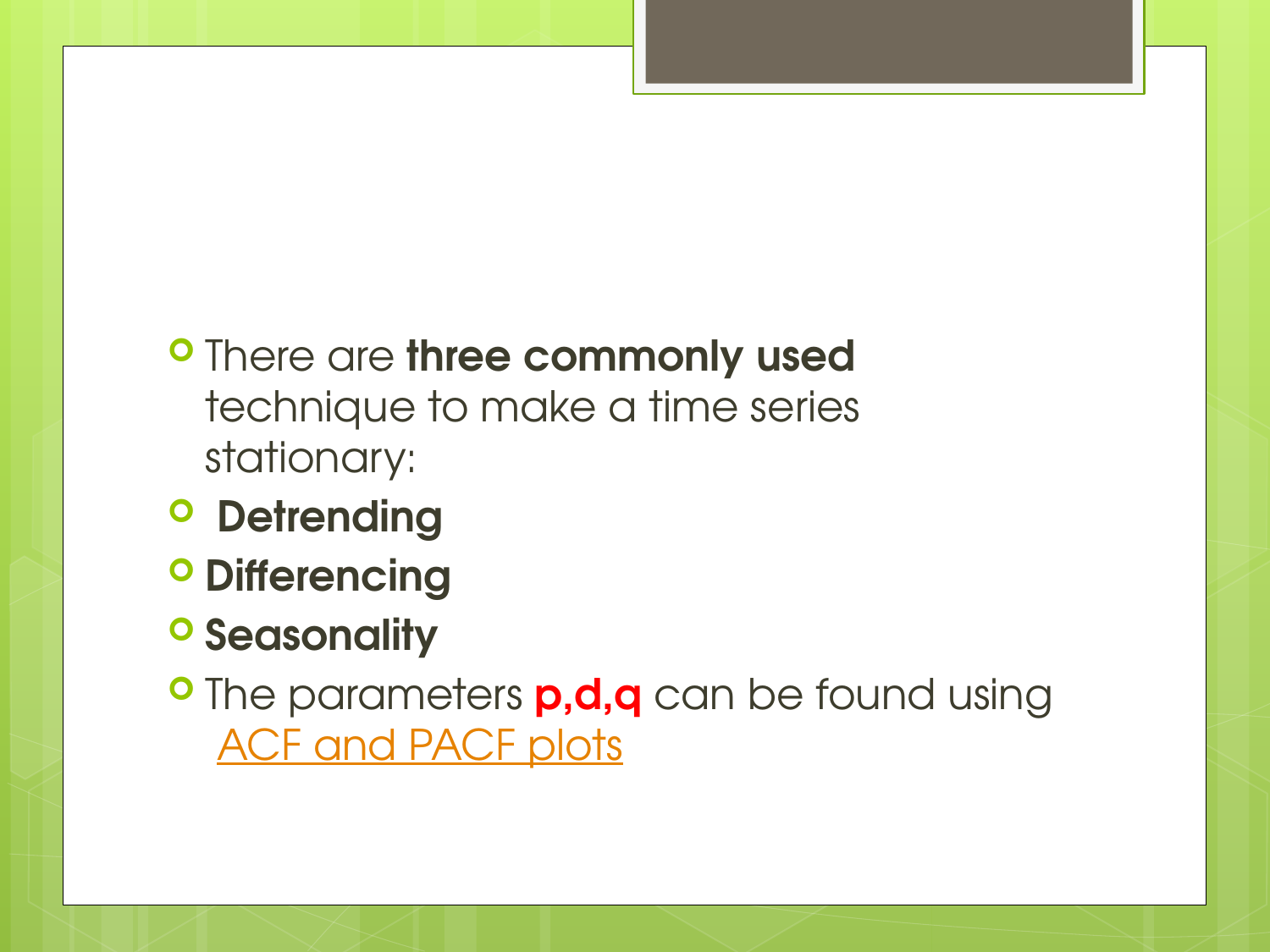

#
There are three commonly used technique to make a time series stationary:
 Detrending
Differencing
Seasonality
The parameters p,d,q can be found using  ACF and PACF plots